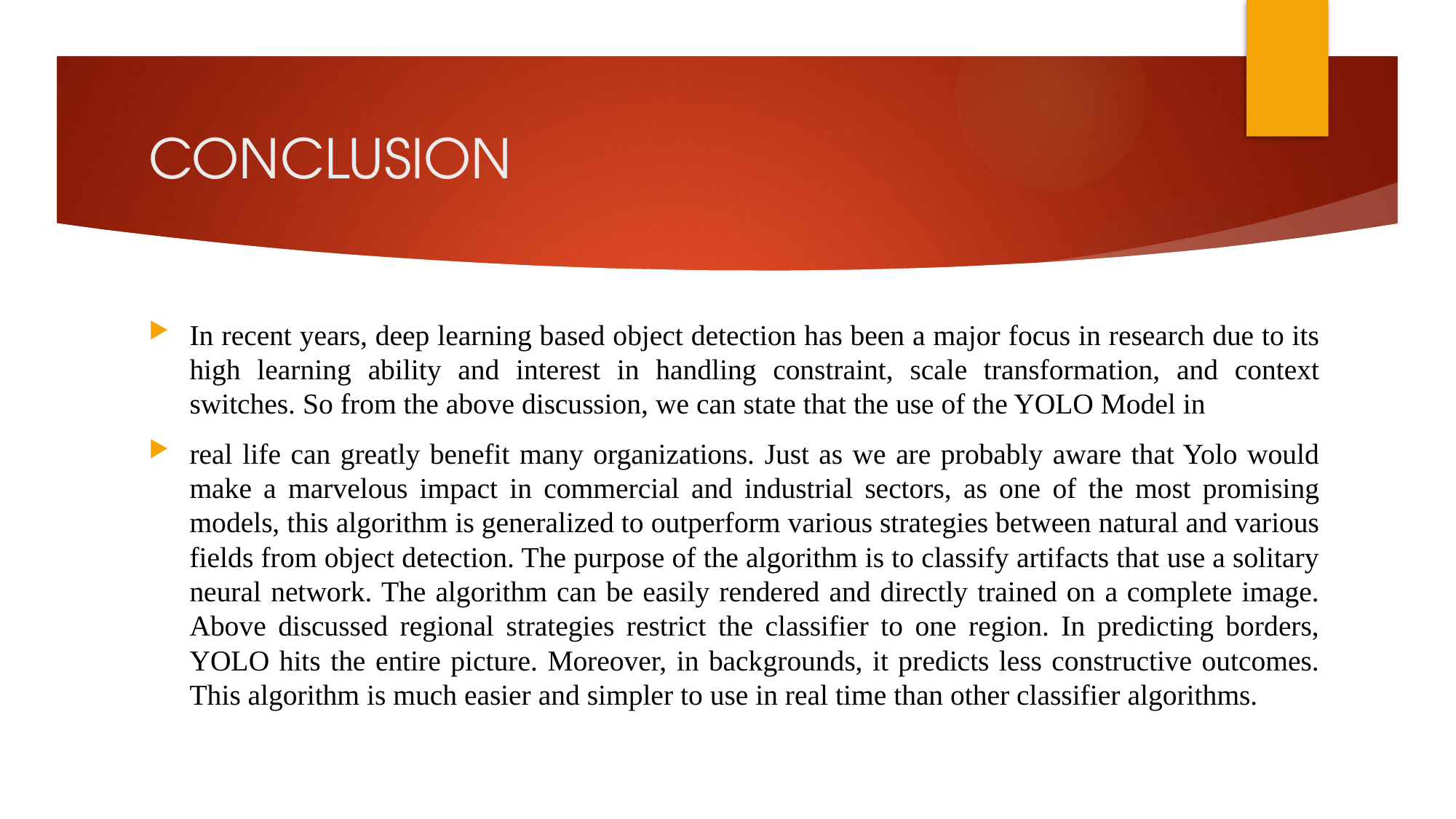

# CONCLUSION
In recent years, deep learning based object detection has been a major focus in research due to its high learning ability and interest in handling constraint, scale transformation, and context switches. So from the above discussion, we can state that the use of the YOLO Model in
real life can greatly benefit many organizations. Just as we are probably aware that Yolo would make a marvelous impact in commercial and industrial sectors, as one of the most promising models, this algorithm is generalized to outperform various strategies between natural and various fields from object detection. The purpose of the algorithm is to classify artifacts that use a solitary neural network. The algorithm can be easily rendered and directly trained on a complete image. Above discussed regional strategies restrict the classifier to one region. In predicting borders, YOLO hits the entire picture. Moreover, in backgrounds, it predicts less constructive outcomes. This algorithm is much easier and simpler to use in real time than other classifier algorithms.